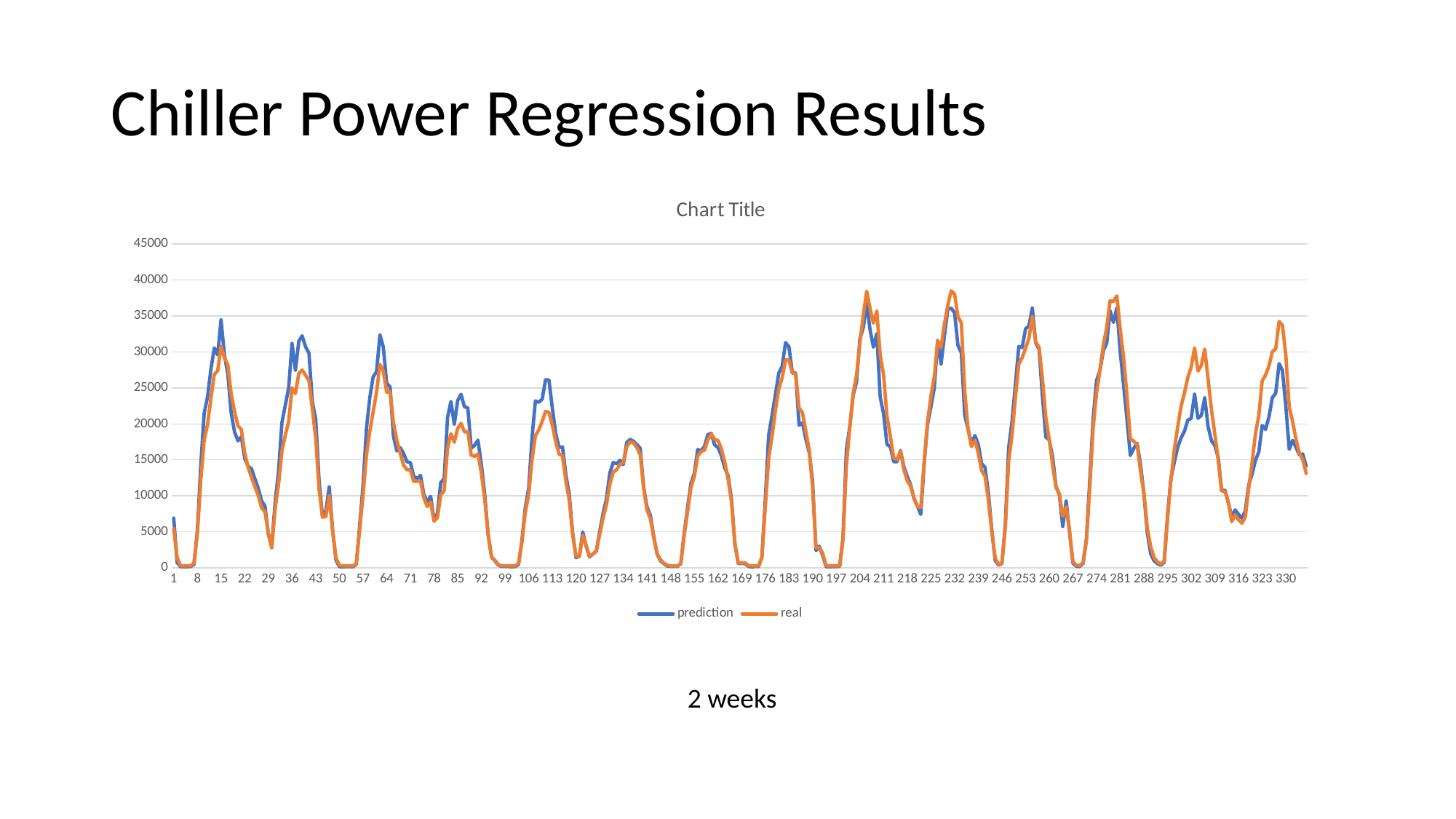

# Chiller Power Regression Results

### Chart:

| Category | prediction | real |
|---|---|---|
2 weeks